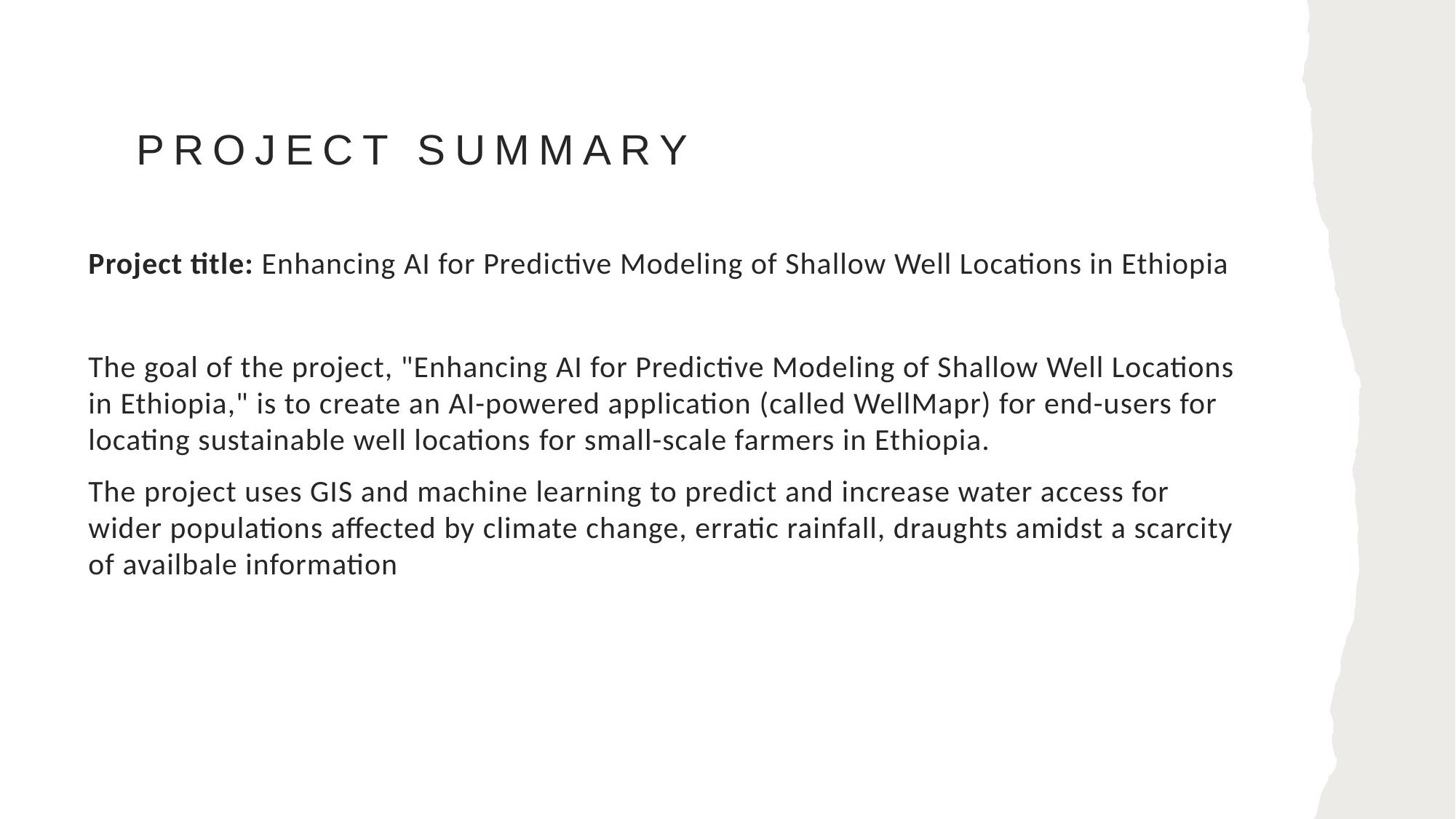

# Project summary
Project title: Enhancing AI for Predictive Modeling of Shallow Well Locations in Ethiopia

The goal of the project, "Enhancing AI for Predictive Modeling of Shallow Well Locations in Ethiopia," is to create an AI-powered application (called WellMapr) for end-users for locating sustainable well locations for small-scale farmers in Ethiopia.
The project uses GIS and machine learning to predict and increase water access for wider populations affected by climate change, erratic rainfall, draughts amidst a scarcity of availbale information